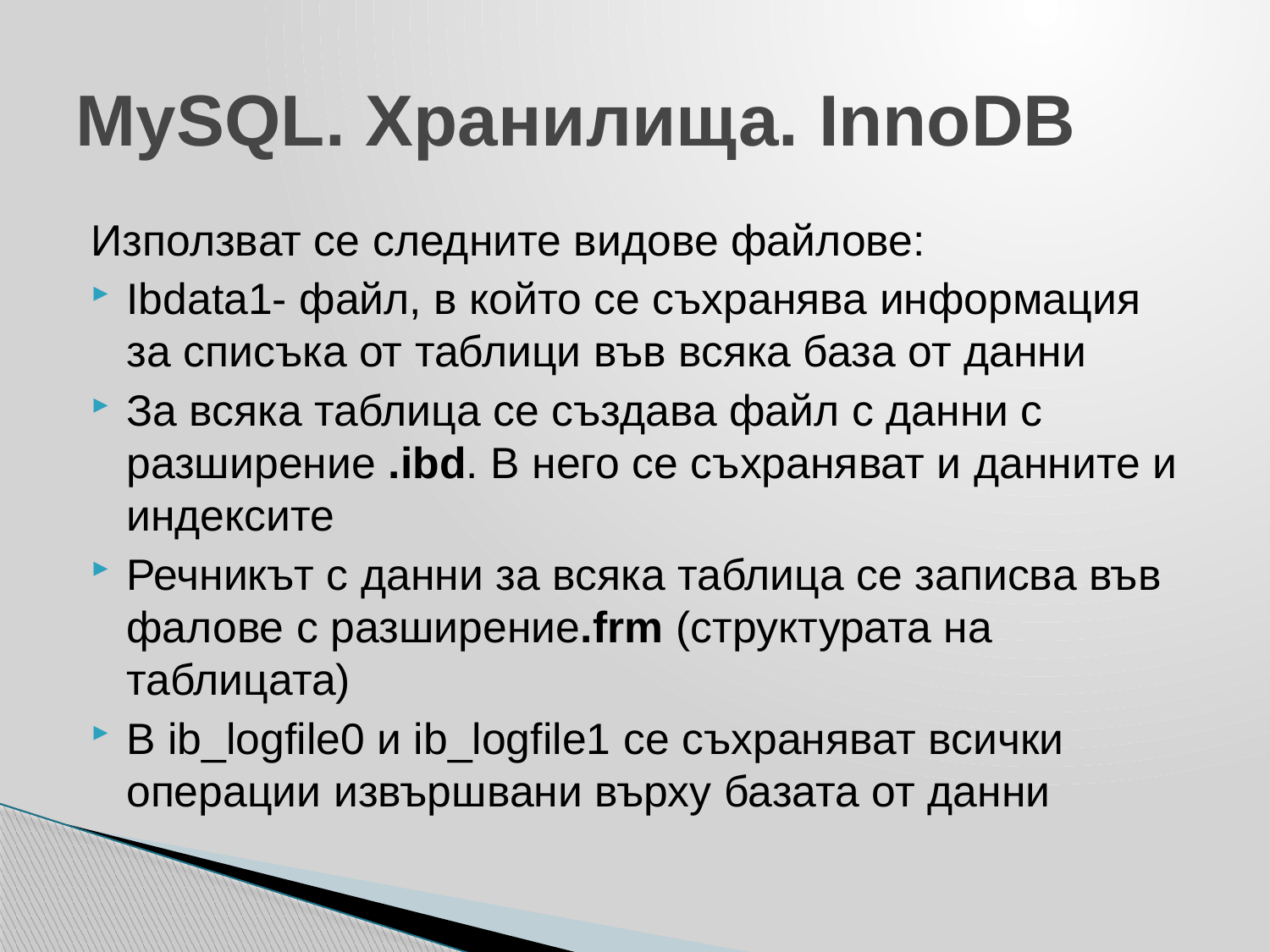

# MySQL. Хранилища. InnoDB
Използват се следните видове файлове:
Ibdata1- файл, в който се съхранява информация за списъка от таблици във всяка база от данни
За всяка таблица се създава файл с данни с разширение .ibd. В него се съхраняват и данните и индексите
Речникът с данни за всяка таблица се записва във фалове с разширение.frm (структурата на таблицата)
В ib_logfile0 и ib_logfile1 се съхраняват всички операции извършвани върху базата от данни